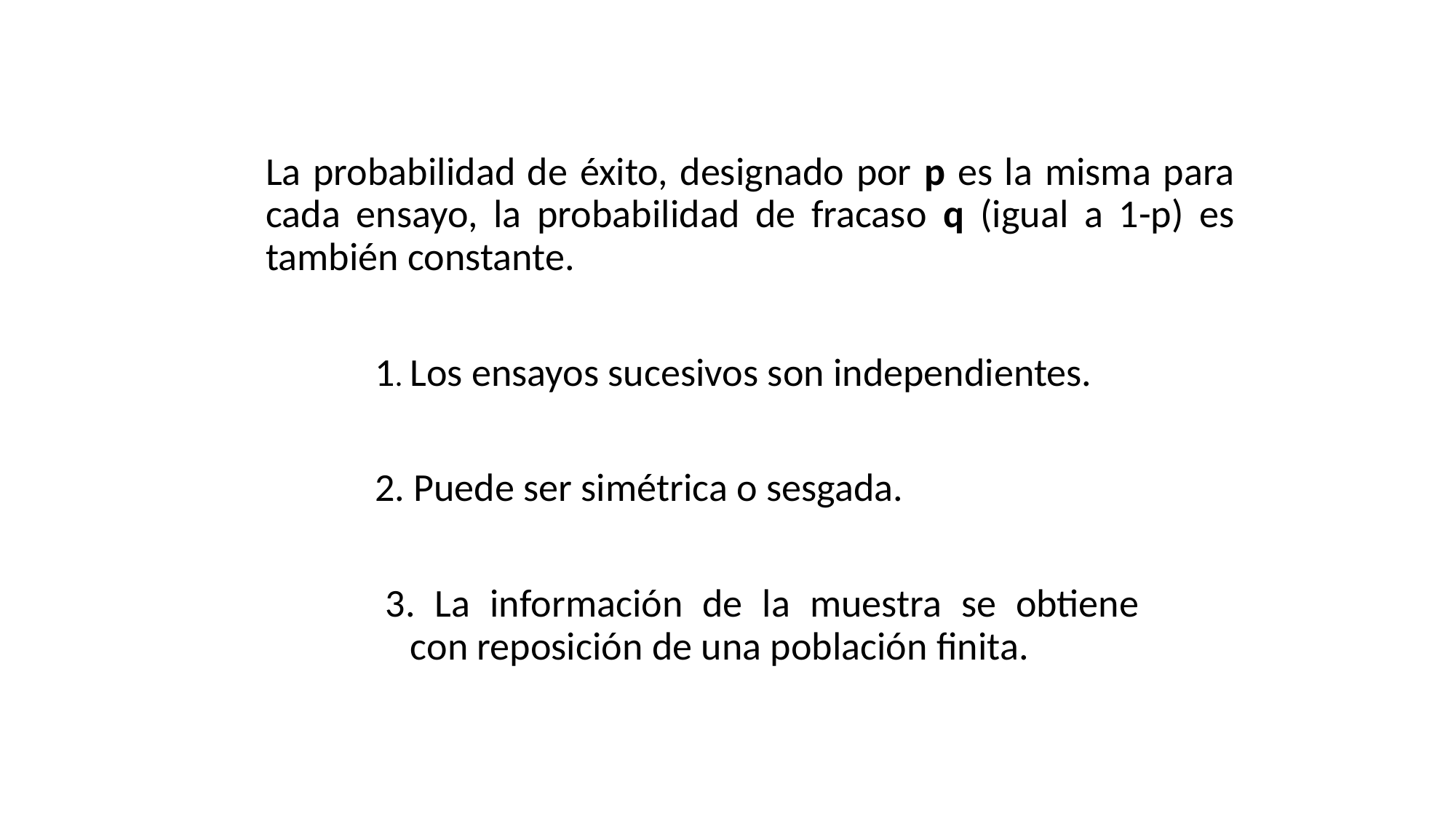

La probabilidad de éxito, designado por p es la misma para cada ensayo, la probabilidad de fracaso q (igual a 1-p) es también constante.

	1. Los ensayos sucesivos son independientes.

 	2. Puede ser simétrica o sesgada.

 	3. La información de la muestra se obtiene 		    con reposición de una población finita.